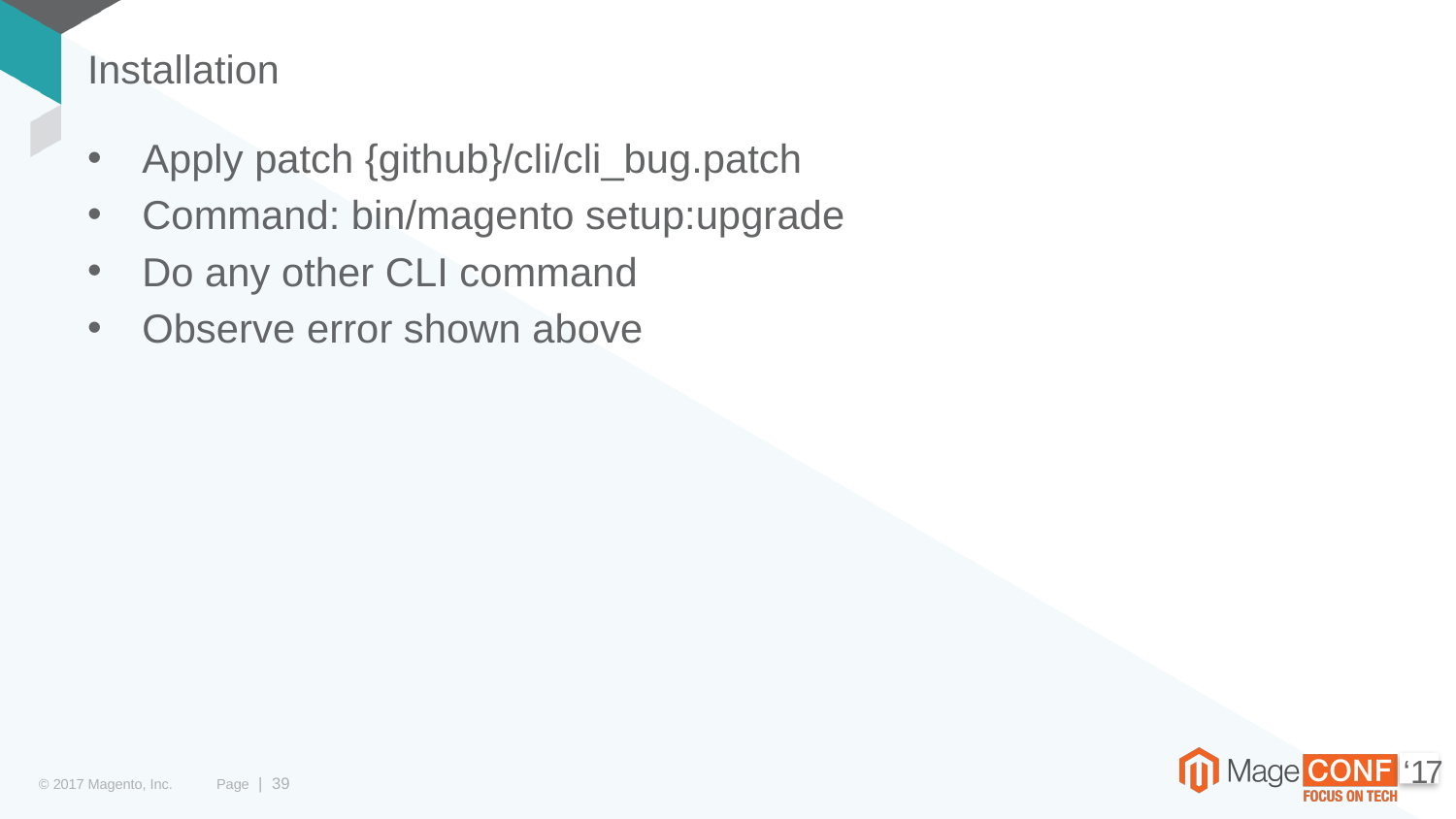

# Installation
Apply patch {github}/cli/cli_bug.patch
Command: bin/magento setup:upgrade
Do any other CLI command
Observe error shown above